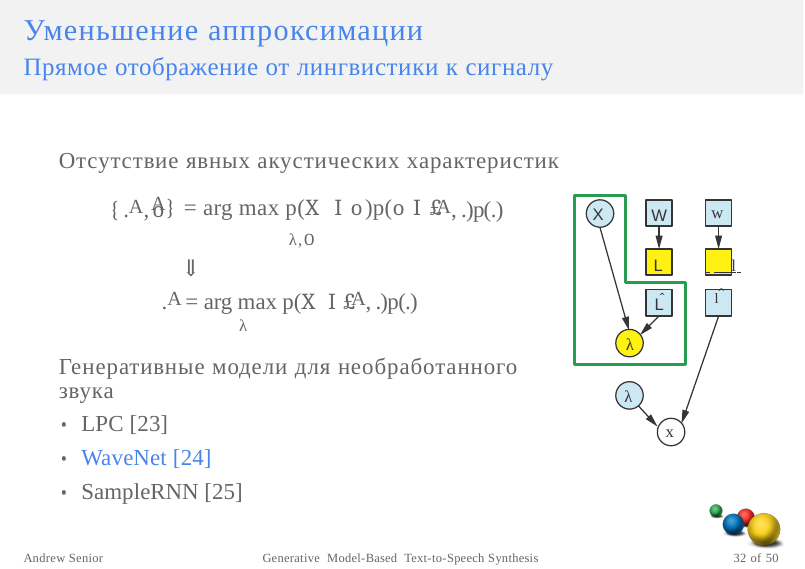

Уменьшение аппроксимации
Прямое отображение от лингвистики к сигналу
Отсутствие явных акустических характеристик
A} = arg max p(X  I o)p(o I £
λ,O
⇓
{.A, o
A, .)p(.)

X
W
L

w

     l
ˆ
L
λ

.A = arg max p(X  I £
A, .)p(.)

lˆ
λ

Генеративные модели для необработанного звука
•  LPC [23]
•  WaveNet [24]
•  SampleRNN [25]

λ

x

Andrew Senior
Generative  Model-Based  Text-to-Speech Synthesis
32 of 50